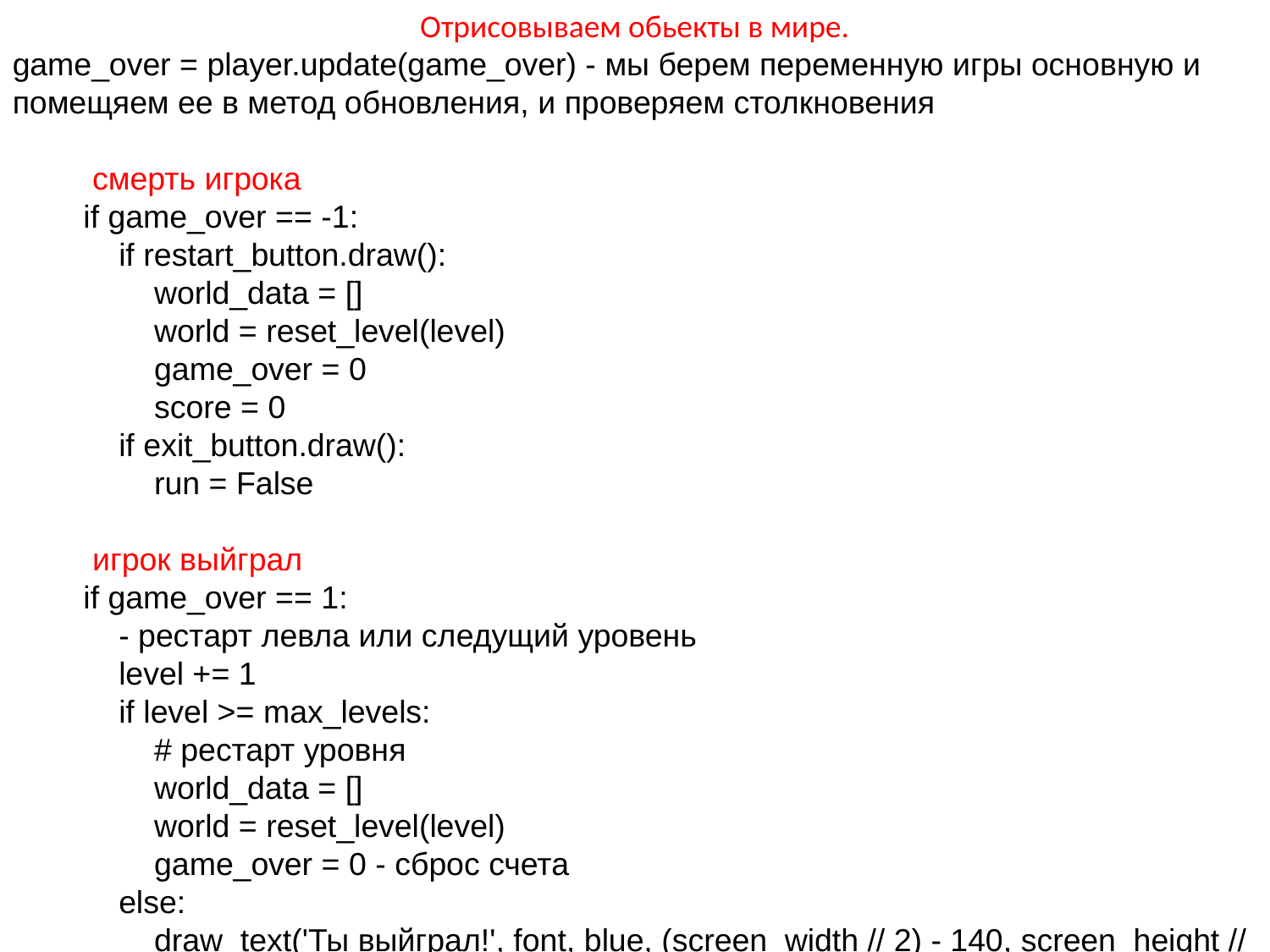

Отрисовываем обьекты в мире.
game_over = player.update(game_over) - мы берем переменную игры основную и помещяем ее в метод обновления, и проверяем столкновения
         смерть игрока
        if game_over == -1:
            if restart_button.draw():
                world_data = []
                world = reset_level(level)
                game_over = 0
                score = 0
            if exit_button.draw():
                run = False
         игрок выйграл
        if game_over == 1:
            - рестарт левла или следущий уровень
            level += 1
            if level >= max_levels:
                # рестарт уровня
                world_data = []
                world = reset_level(level)
                game_over = 0 - сброс счета
            else:
                draw_text('Ты выйграл!', font, blue, (screen_width // 2) - 140, screen_height // 2)
                game_win_fx.play()
                if restart_button.draw():
                    level = 1
                    # рестарт левла
                    world_data = []
                    world = reset_level(level)
                    game_over = 0
                    score = 0
    for event in pygame.event.get():
        if event.type == pygame.QUIT:
            run = False
    pygame.display.update()
pygame.quit()